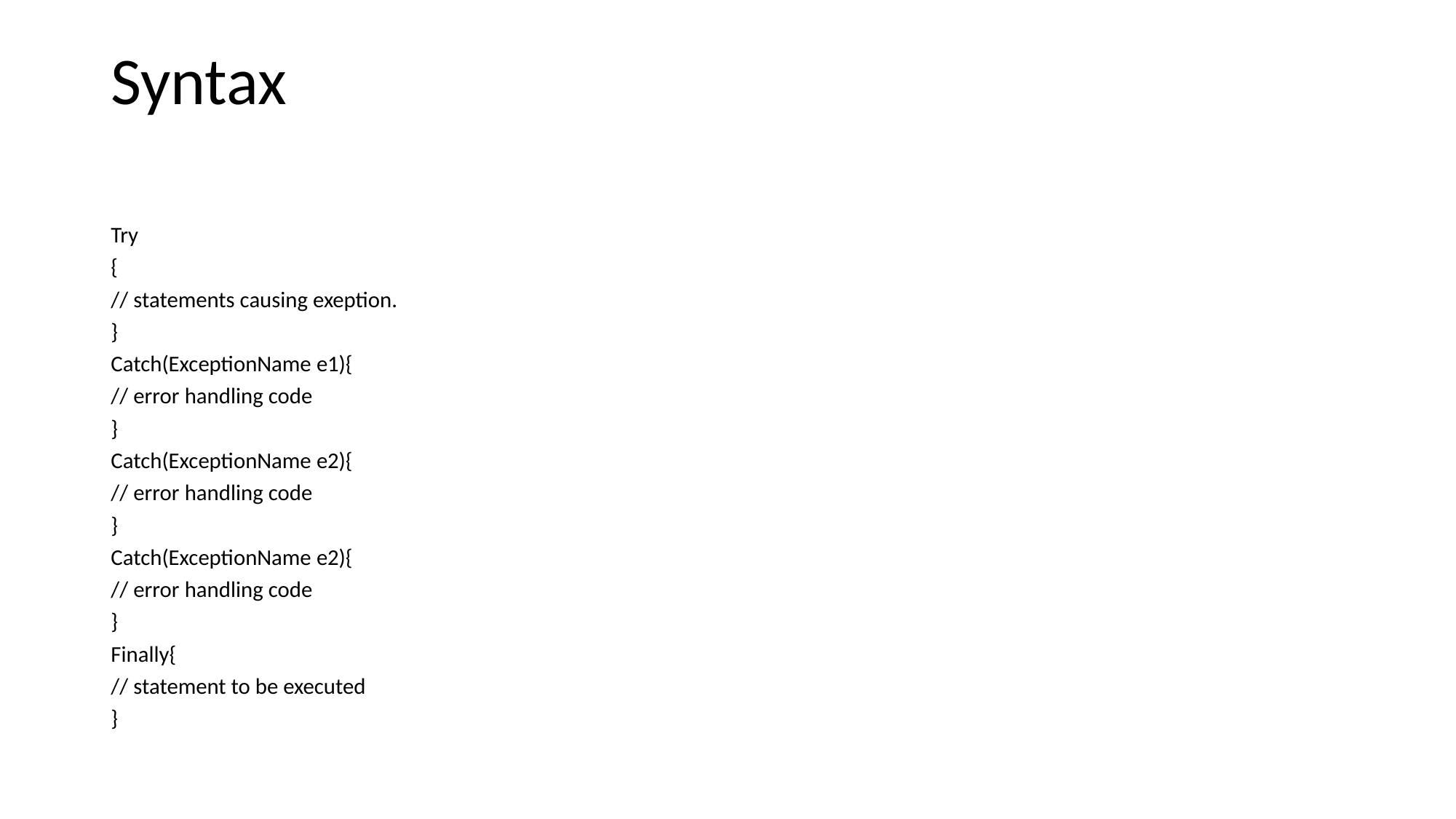

# Syntax
Try
{
// statements causing exeption.
}
Catch(ExceptionName e1){
// error handling code
}
Catch(ExceptionName e2){
// error handling code
}
Catch(ExceptionName e2){
// error handling code
}
Finally{
// statement to be executed
}